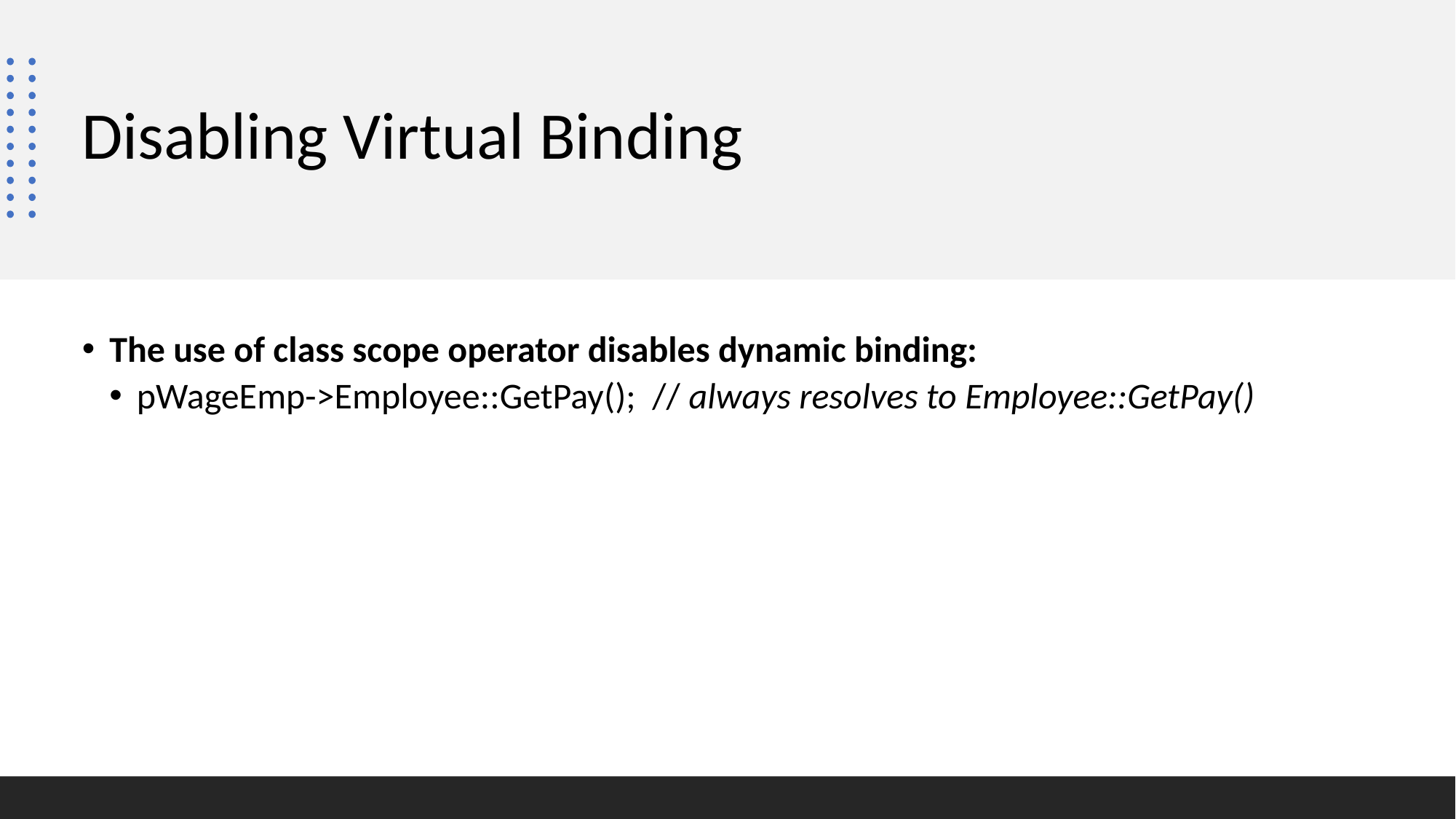

# Disabling Virtual Binding

The use of class scope operator disables dynamic binding:
pWageEmp->Employee::GetPay();  // always resolves to Employee::GetPay()